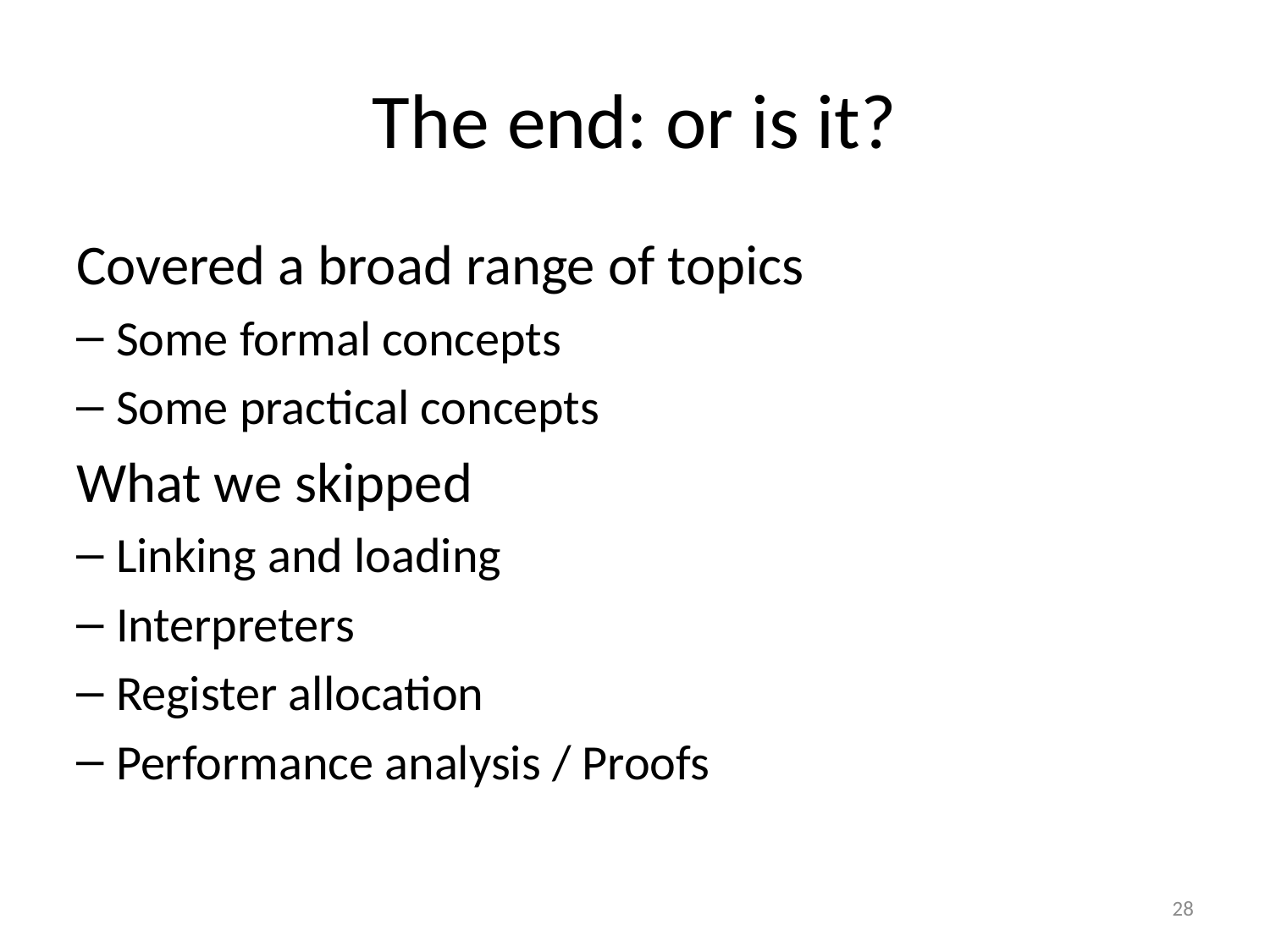

# The end: or is it?
Covered a broad range of topics
Some formal concepts
Some practical concepts
What we skipped
Linking and loading
Interpreters
Register allocation
Performance analysis / Proofs
28